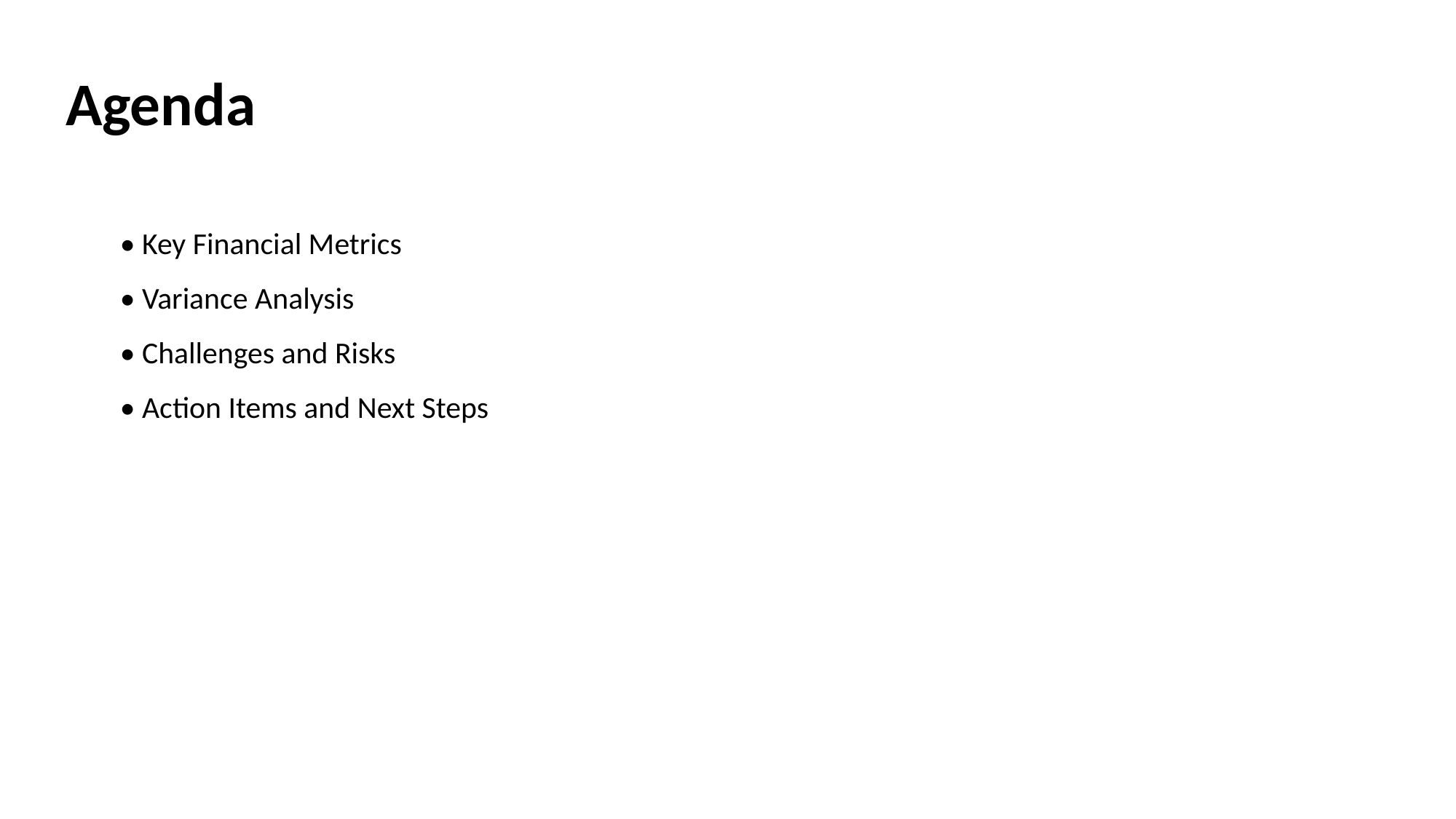

# Agenda
• Key Financial Metrics
• Variance Analysis
• Challenges and Risks
• Action Items and Next Steps